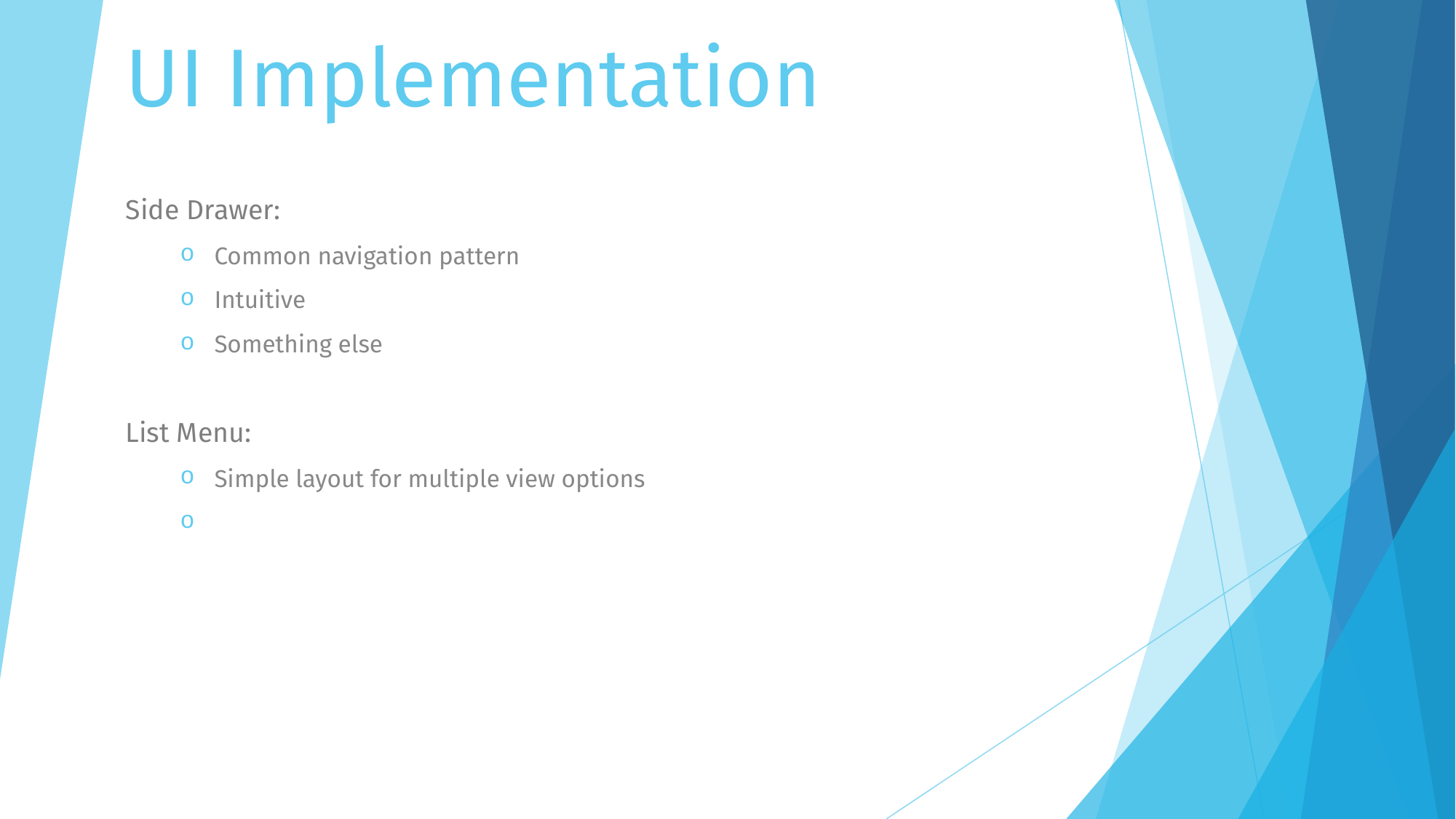

# UI Implementation
Side Drawer:
Common navigation pattern
Intuitive
Something else

List Menu:
Simple layout for multiple view options